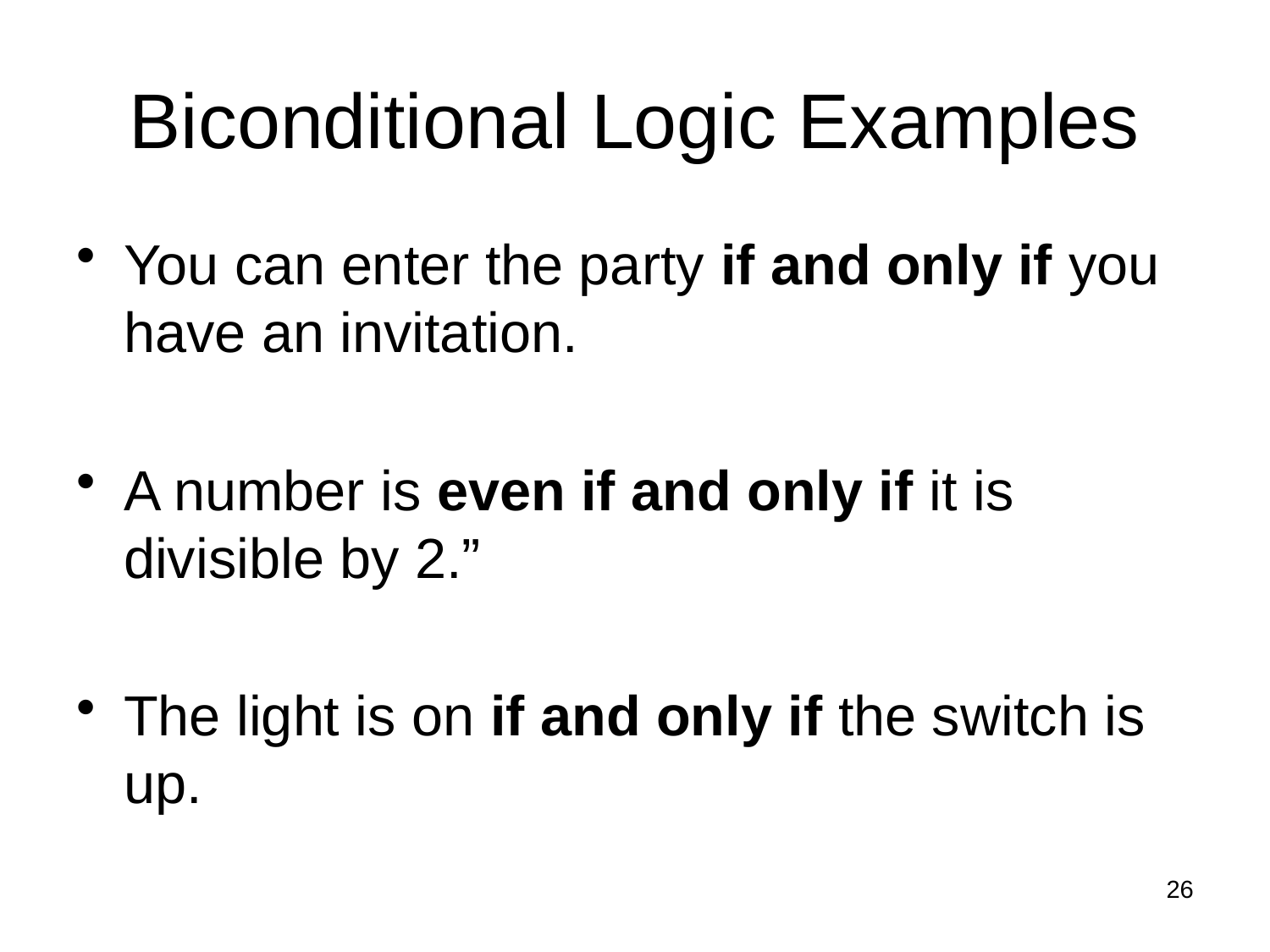

# Biconditional Logic Examples
You can enter the party if and only if you have an invitation.

A number is even if and only if it is divisible by 2.”

The light is on if and only if the switch is up.
26